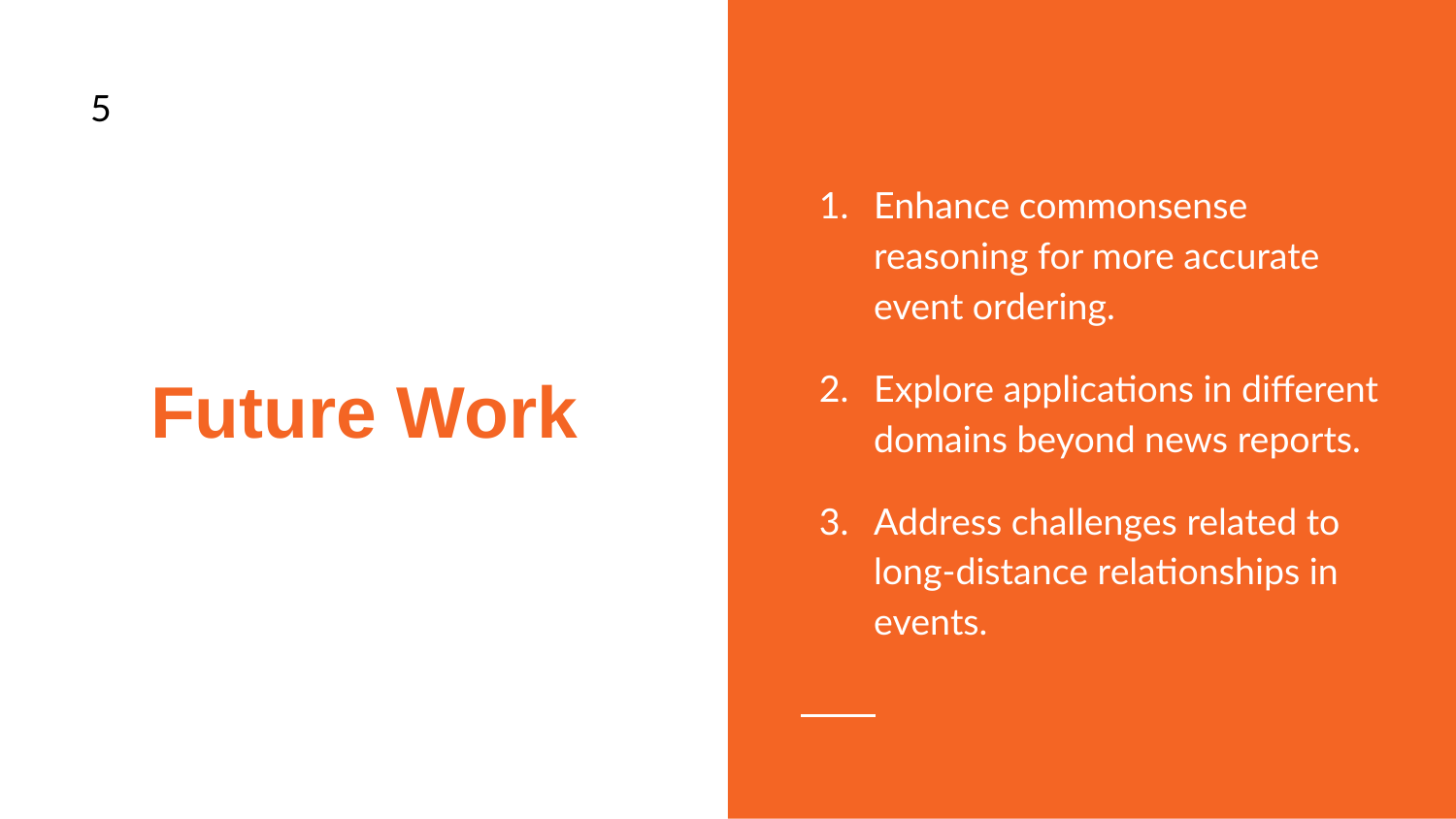

5
Enhance commonsense reasoning for more accurate event ordering.
Explore applications in different domains beyond news reports.
Address challenges related to long-distance relationships in events.
# Future Work